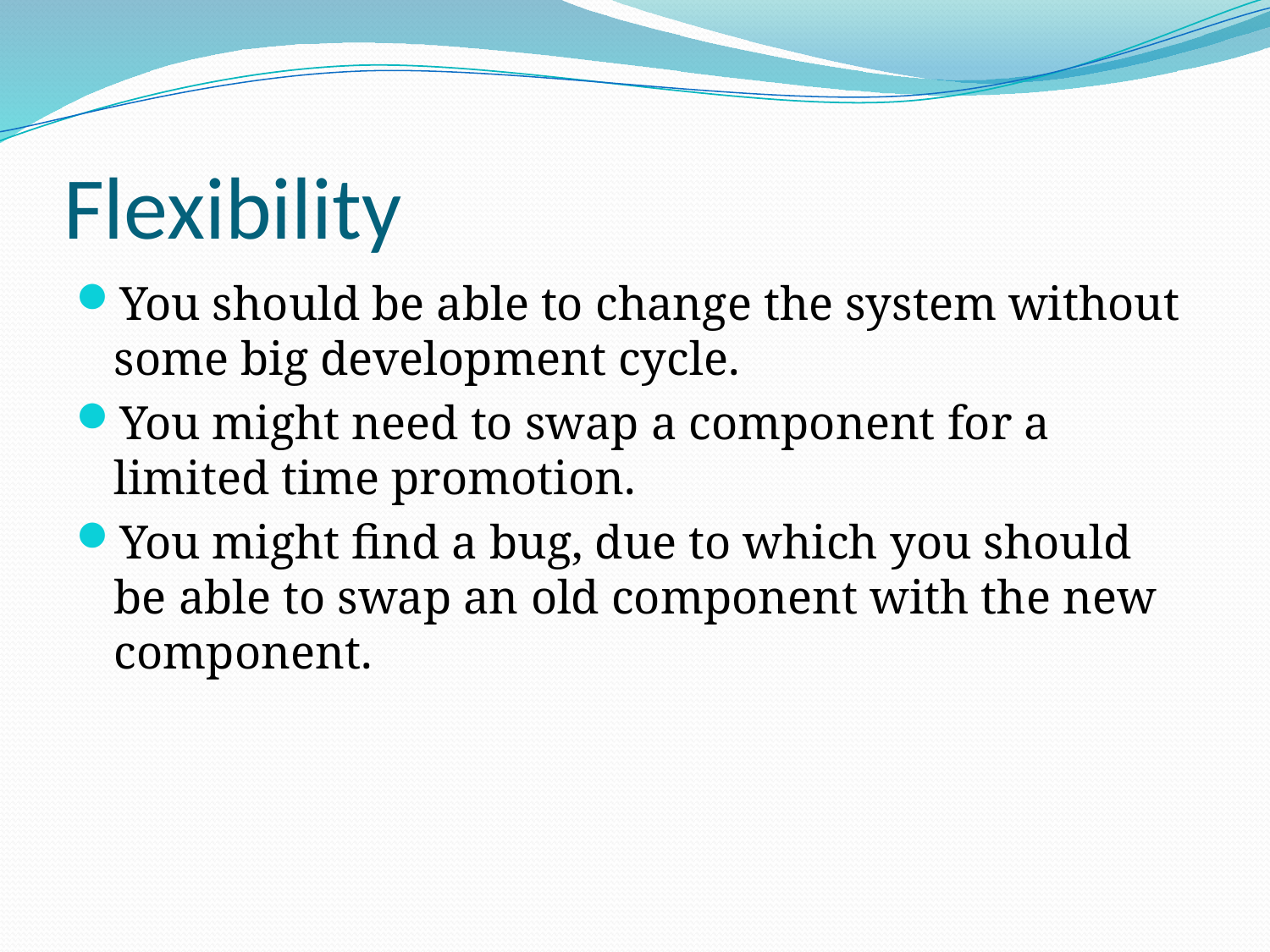

# Flexibility
You should be able to change the system without some big development cycle.
You might need to swap a component for a limited time promotion.
You might find a bug, due to which you should be able to swap an old component with the new component.